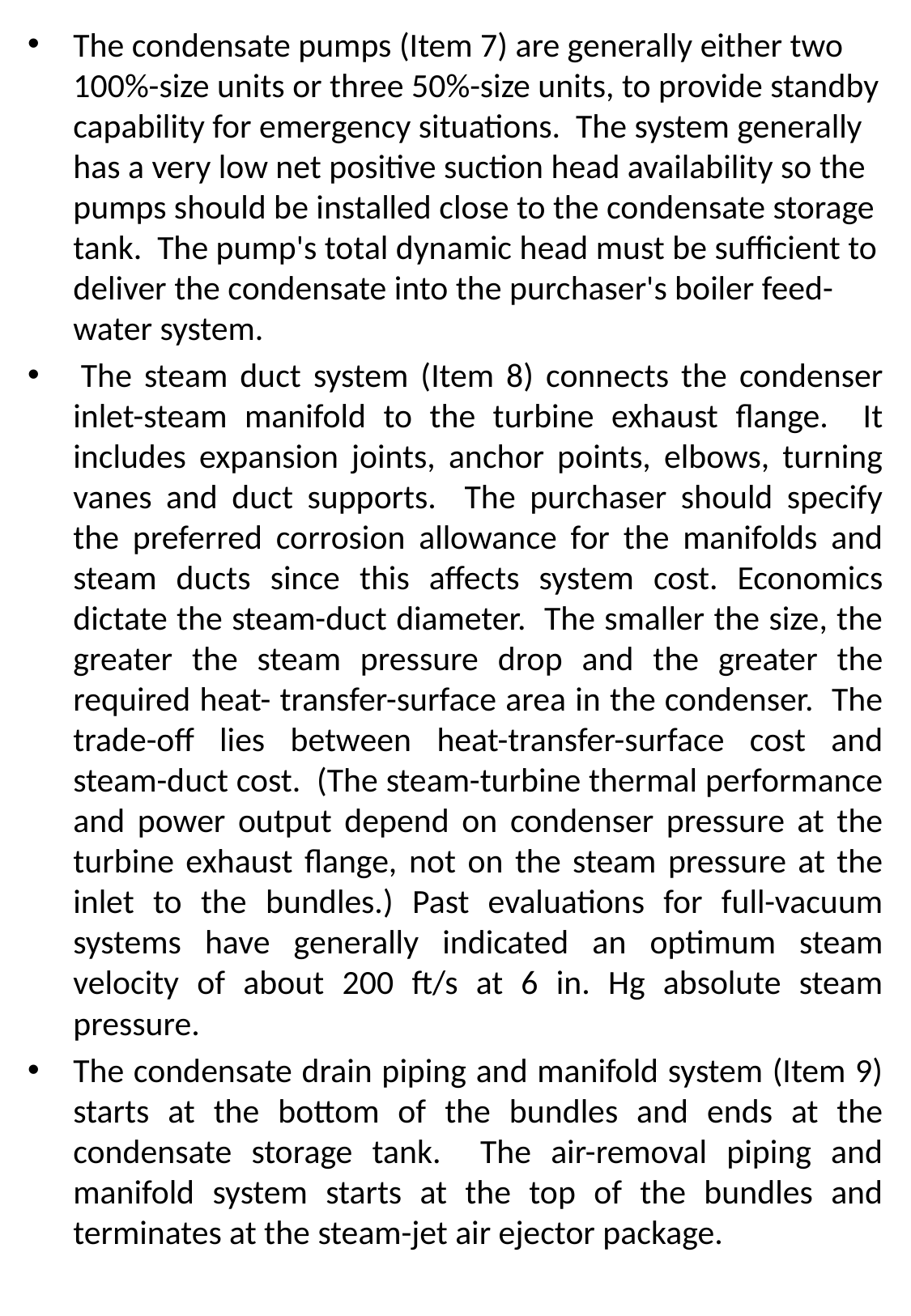

The condensate pumps (Item 7) are generally either two 100%-size units or three 50%-size units, to provide standby capability for emergency situations.  The system generally has a very low net positive suction head availability so the pumps should be installed close to the condensate storage tank.  The pump's total dynamic head must be sufficient to deliver the condensate into the purchaser's boiler feed-water system.
 The steam duct system (Item 8) connects the condenser inlet-steam manifold to the turbine exhaust flange.  It includes expansion joints, anchor points, elbows, turning vanes and duct supports.  The purchaser should specify the preferred corrosion allowance for the manifolds and steam ducts since this affects system cost. Economics dictate the steam-duct diameter.  The smaller the size, the greater the steam pressure drop and the greater the required heat- transfer-surface area in the condenser.  The trade-off lies between heat-transfer-surface cost and steam-duct cost.  (The steam-turbine thermal performance and power output depend on condenser pressure at the turbine exhaust flange, not on the steam pressure at the inlet to the bundles.) Past evaluations for full-vacuum systems have generally indicated an optimum steam velocity of about 200 ft/s at 6 in. Hg absolute steam pressure.
The condensate drain piping and manifold system (Item 9) starts at the bottom of the bundles and ends at the condensate storage tank.  The air-removal piping and manifold system starts at the top of the bundles and terminates at the steam-jet air ejector package.